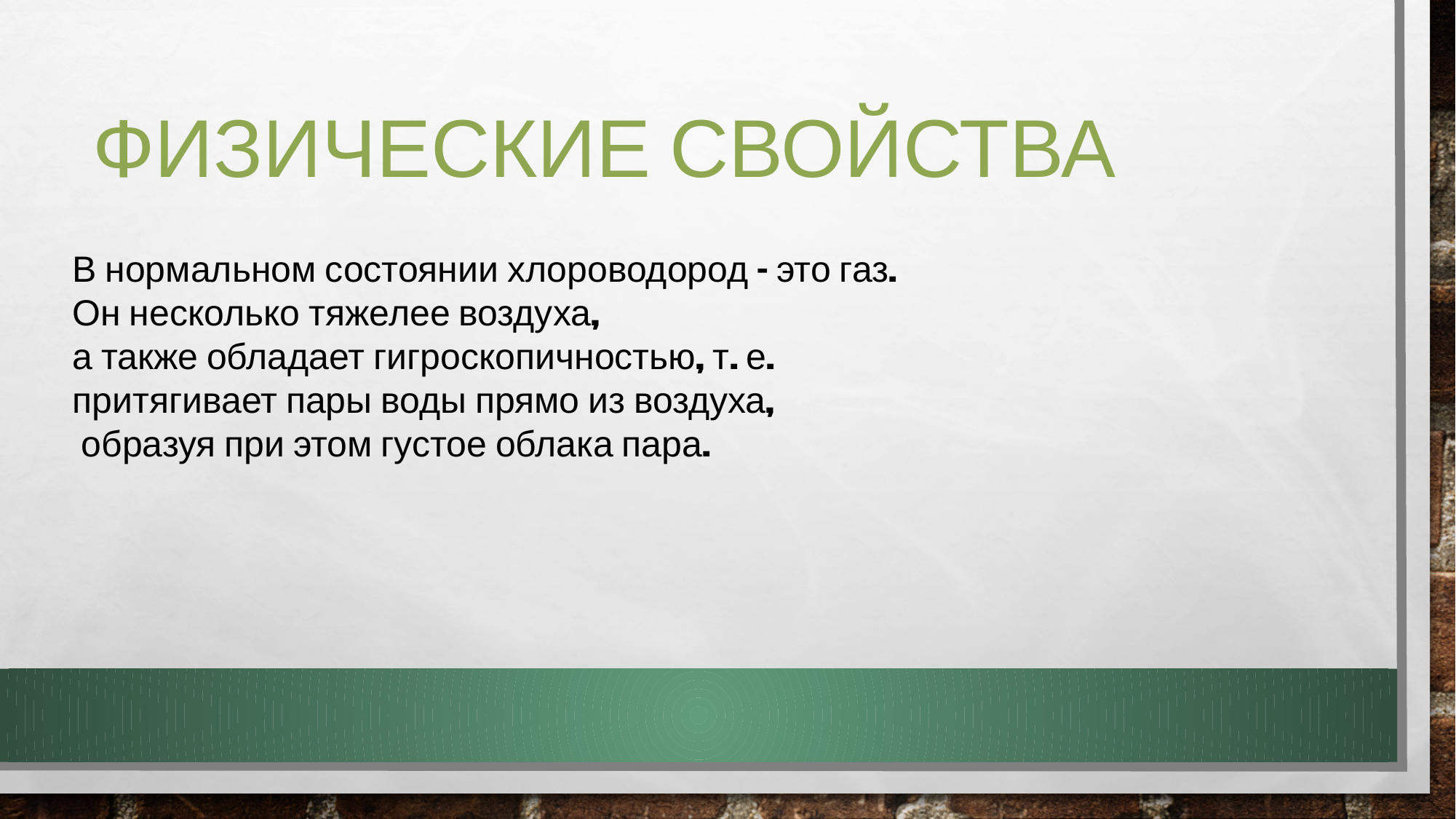

# Физические свойства
В нормальном состоянии хлороводород - это газ.
Он несколько тяжелее воздуха,
а также обладает гигроскопичностью, т. е.
притягивает пары воды прямо из воздуха,
 образуя при этом густое облака пара.